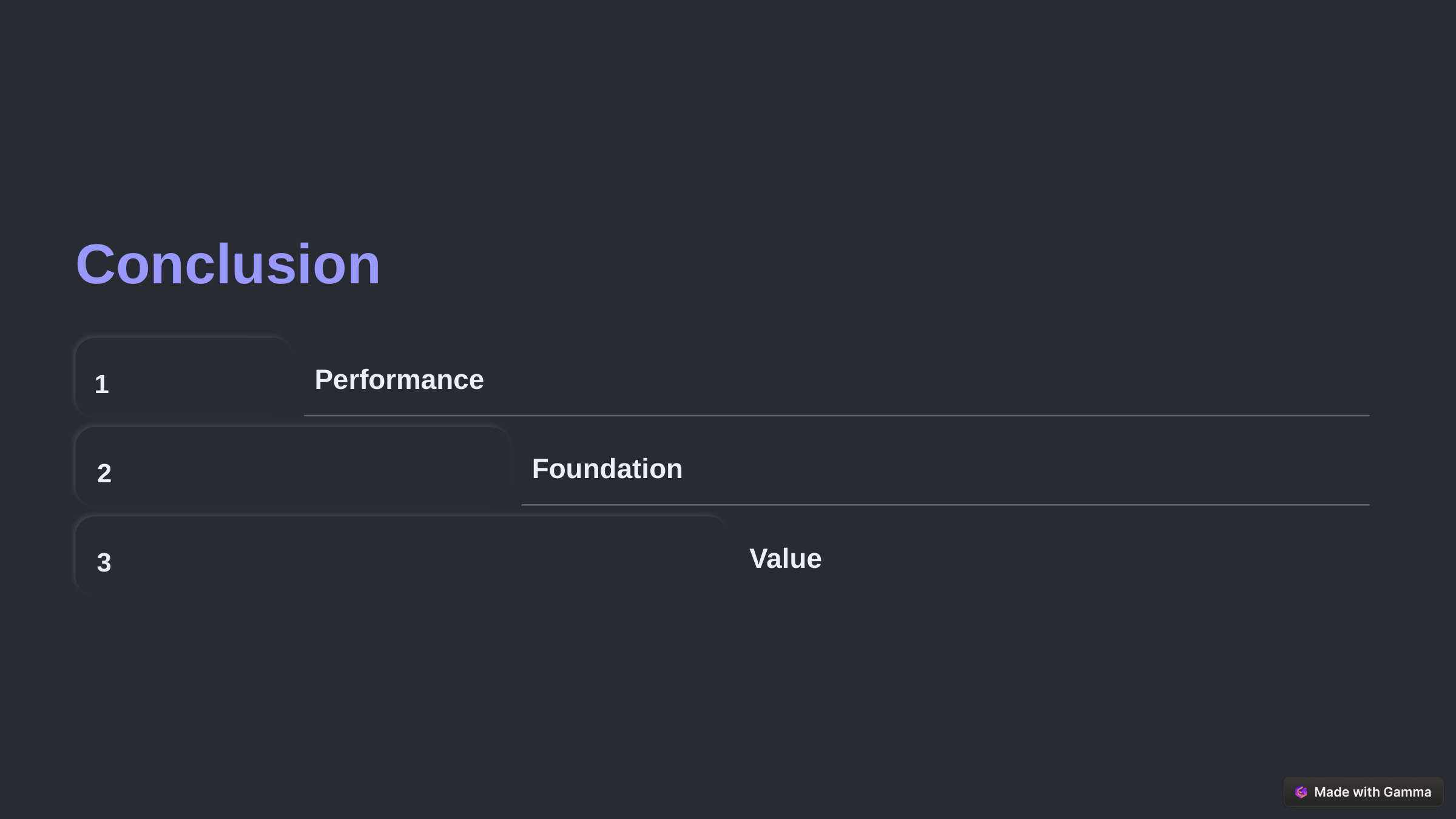

Conclusion

1
Performance

2
Foundation

3
Value